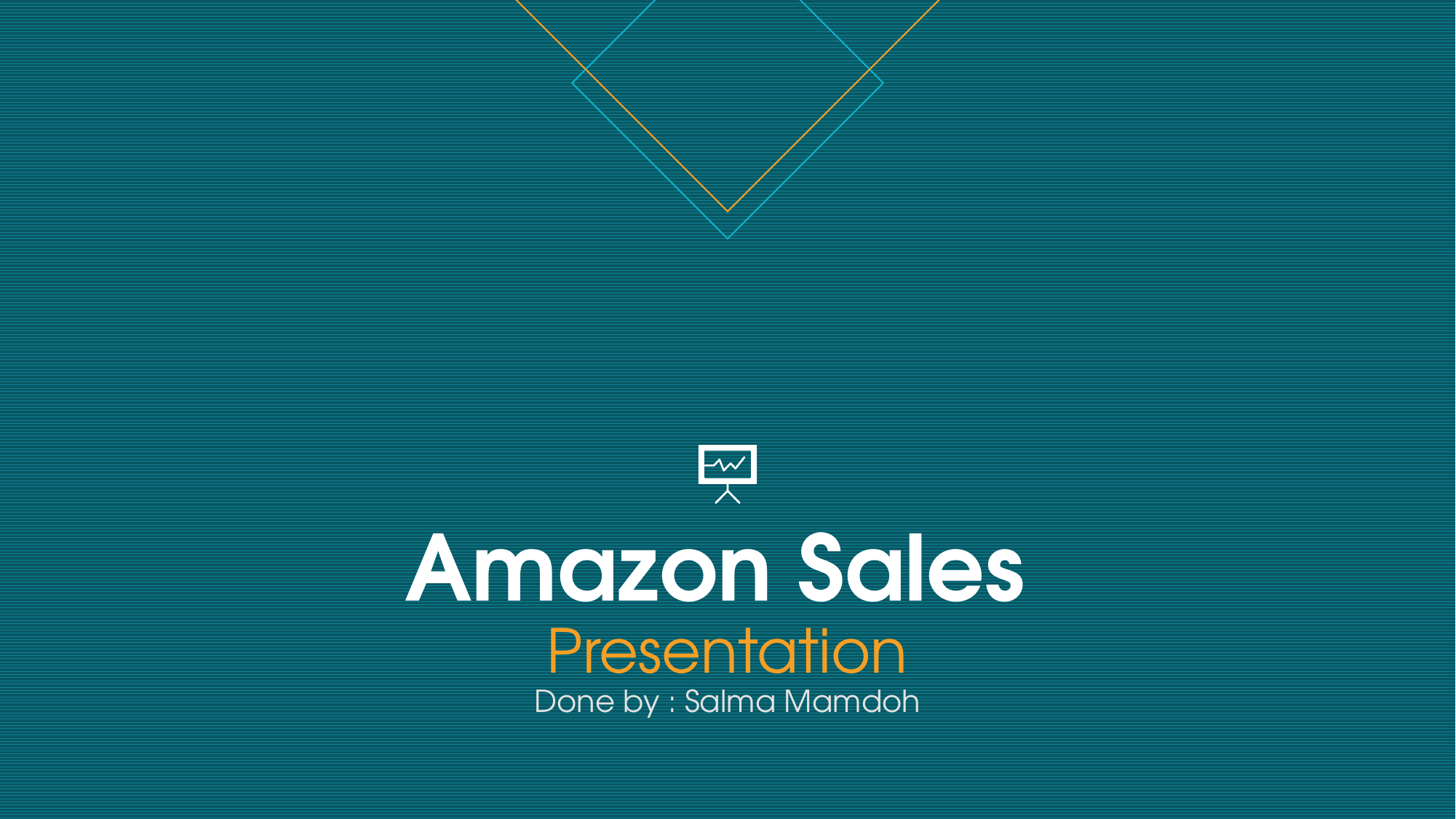

# Amazon Sales Presentation Done by : Salma Mamdoh